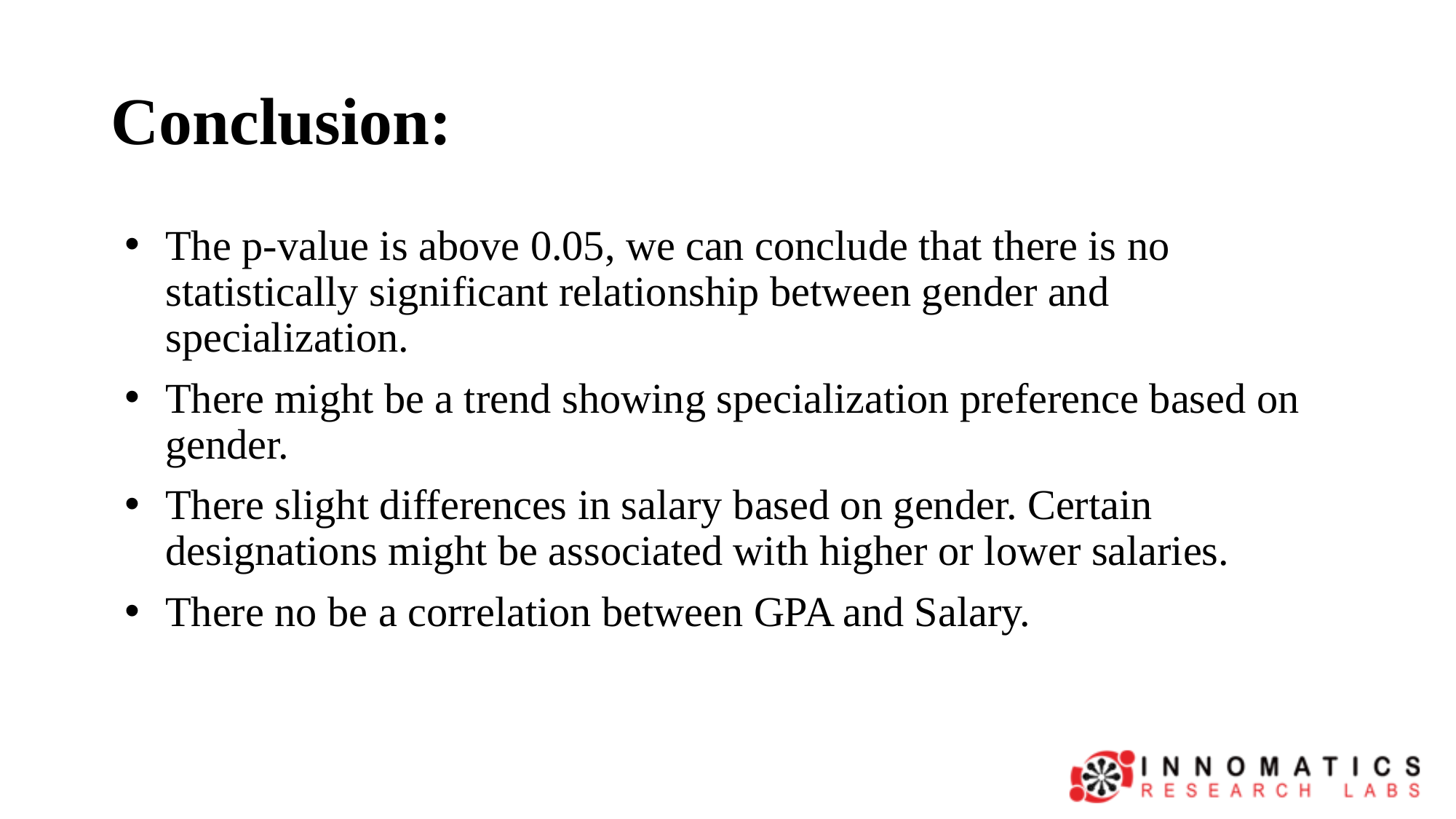

# Conclusion:
The p-value is above 0.05, we can conclude that there is no statistically significant relationship between gender and specialization.
There might be a trend showing specialization preference based on gender.
There slight differences in salary based on gender. Certain designations might be associated with higher or lower salaries.
There no be a correlation between GPA and Salary.